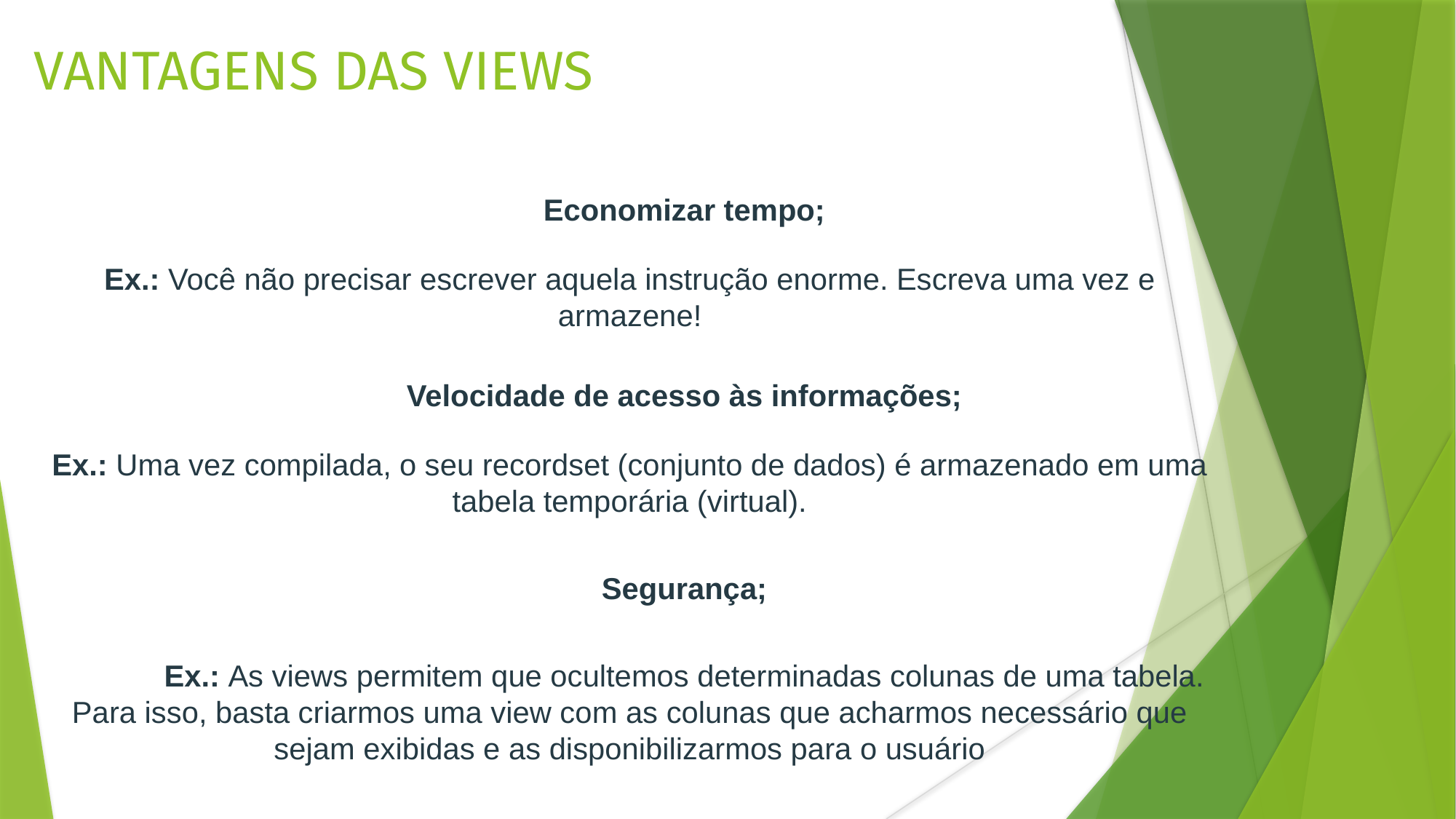

VANTAGENS DAS VIEWS
	Economizar tempo;
Ex.: Você não precisar escrever aquela instrução enorme. Escreva uma vez e armazene!
	Velocidade de acesso às informações;
Ex.: Uma vez compilada, o seu recordset (conjunto de dados) é armazenado em uma tabela temporária (virtual).

	Segurança;

	Ex.: As views permitem que ocultemos determinadas colunas de uma tabela. Para isso, basta criarmos uma view com as colunas que acharmos necessário que sejam exibidas e as disponibilizarmos para o usuário